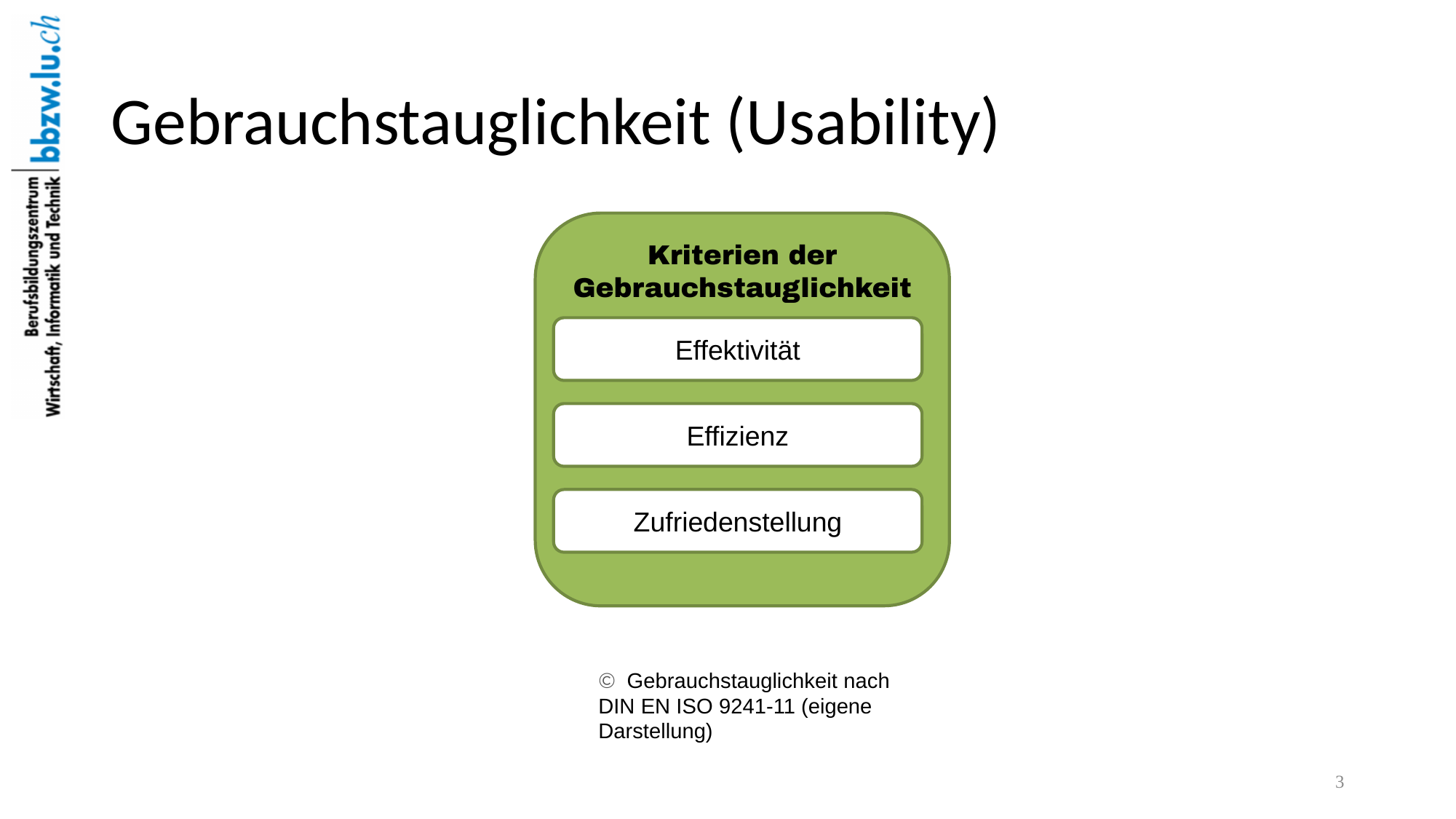

# Gebrauchstauglichkeit (Usability)
Kriterien der Gebrauchstauglichkeit
Effektivität
Effizienz
Zufriedenstellung
©  Gebrauchstauglichkeit nach DIN EN ISO 9241-11 (eigene Darstellung)
3